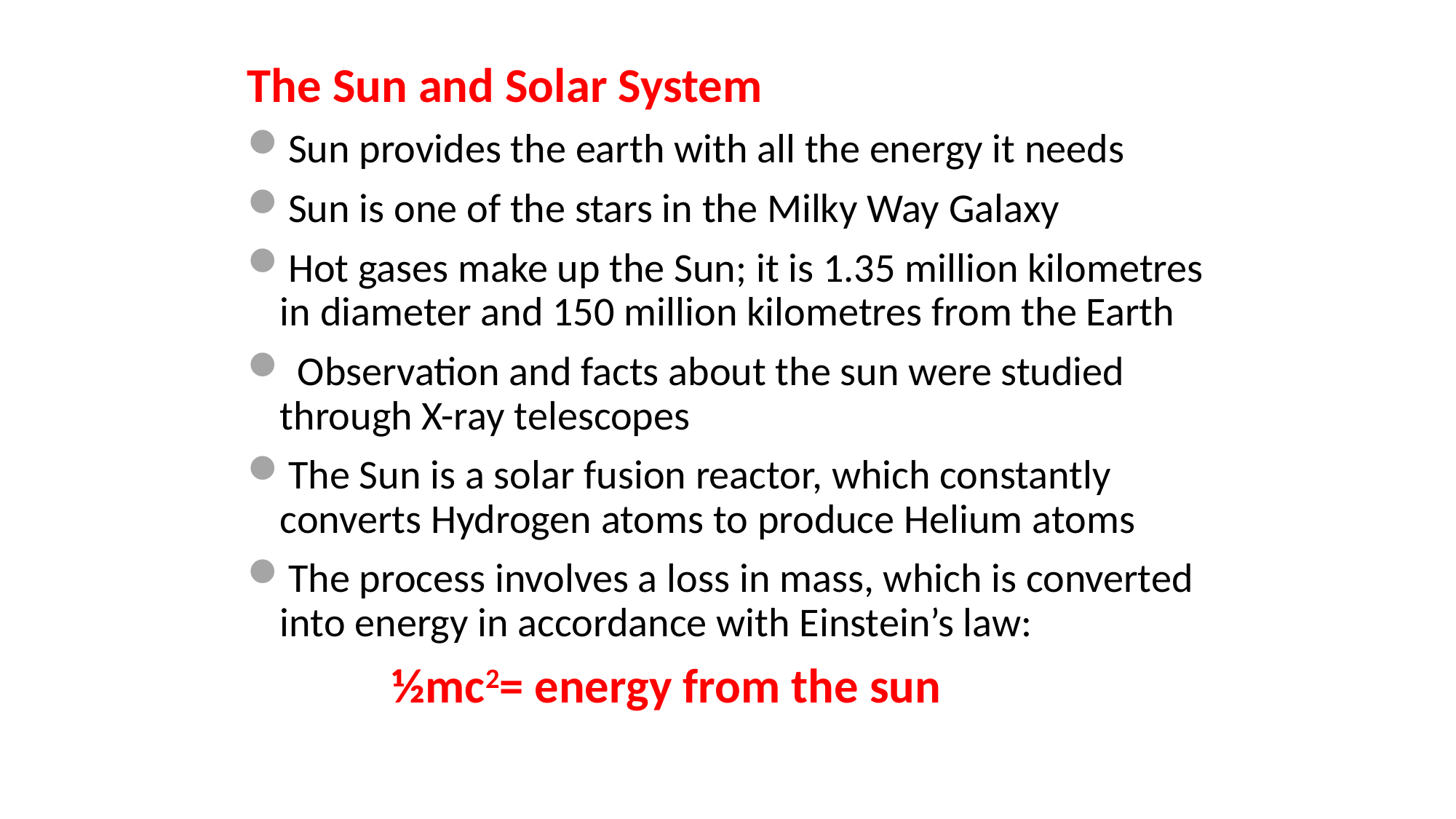

The Sun and Solar System
Sun provides the earth with all the energy it needs
Sun is one of the stars in the Milky Way Galaxy
Hot gases make up the Sun; it is 1.35 million kilometres in diameter and 150 million kilometres from the Earth
 Observation and facts about the sun were studied through X-ray telescopes
The Sun is a solar fusion reactor, which constantly converts Hydrogen atoms to produce Helium atoms
The process involves a loss in mass, which is converted into energy in accordance with Einstein’s law:
               ½mc2= energy from the sun